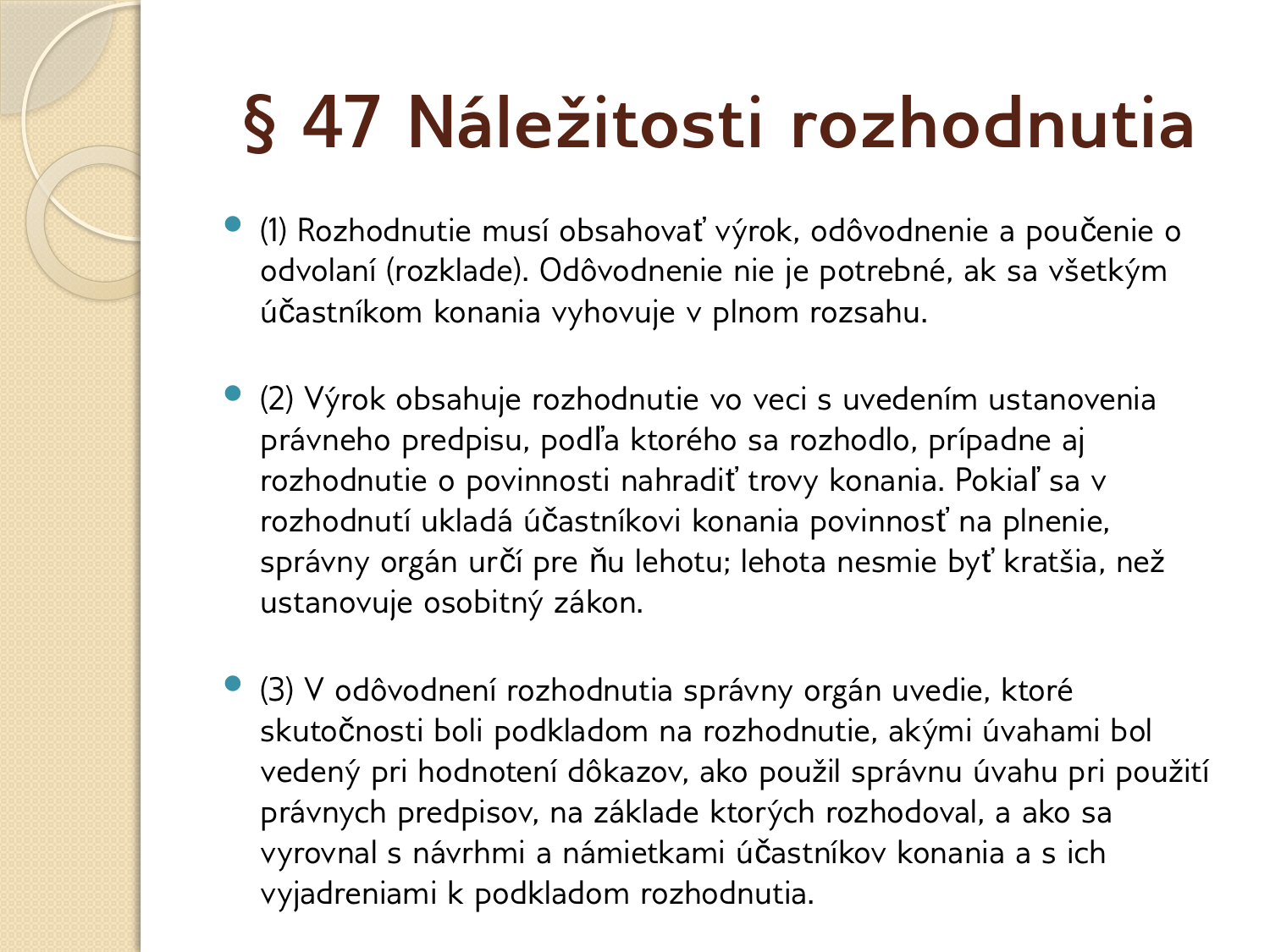

# § 47 Náležitosti rozhodnutia
(1) Rozhodnutie musí obsahovať výrok, odôvodnenie a poučenie o odvolaní (rozklade). Odôvodnenie nie je potrebné, ak sa všetkým účastníkom konania vyhovuje v plnom rozsahu.
(2) Výrok obsahuje rozhodnutie vo veci s uvedením ustanovenia právneho predpisu, podľa ktorého sa rozhodlo, prípadne aj rozhodnutie o povinnosti nahradiť trovy konania. Pokiaľ sa v rozhodnutí ukladá účastníkovi konania povinnosť na plnenie, správny orgán určí pre ňu lehotu; lehota nesmie byť kratšia, než ustanovuje osobitný zákon.
(3) V odôvodnení rozhodnutia správny orgán uvedie, ktoré skutočnosti boli podkladom na rozhodnutie, akými úvahami bol vedený pri hodnotení dôkazov, ako použil správnu úvahu pri použití právnych predpisov, na základe ktorých rozhodoval, a ako sa vyrovnal s návrhmi a námietkami účastníkov konania a s ich vyjadreniami k podkladom rozhodnutia.